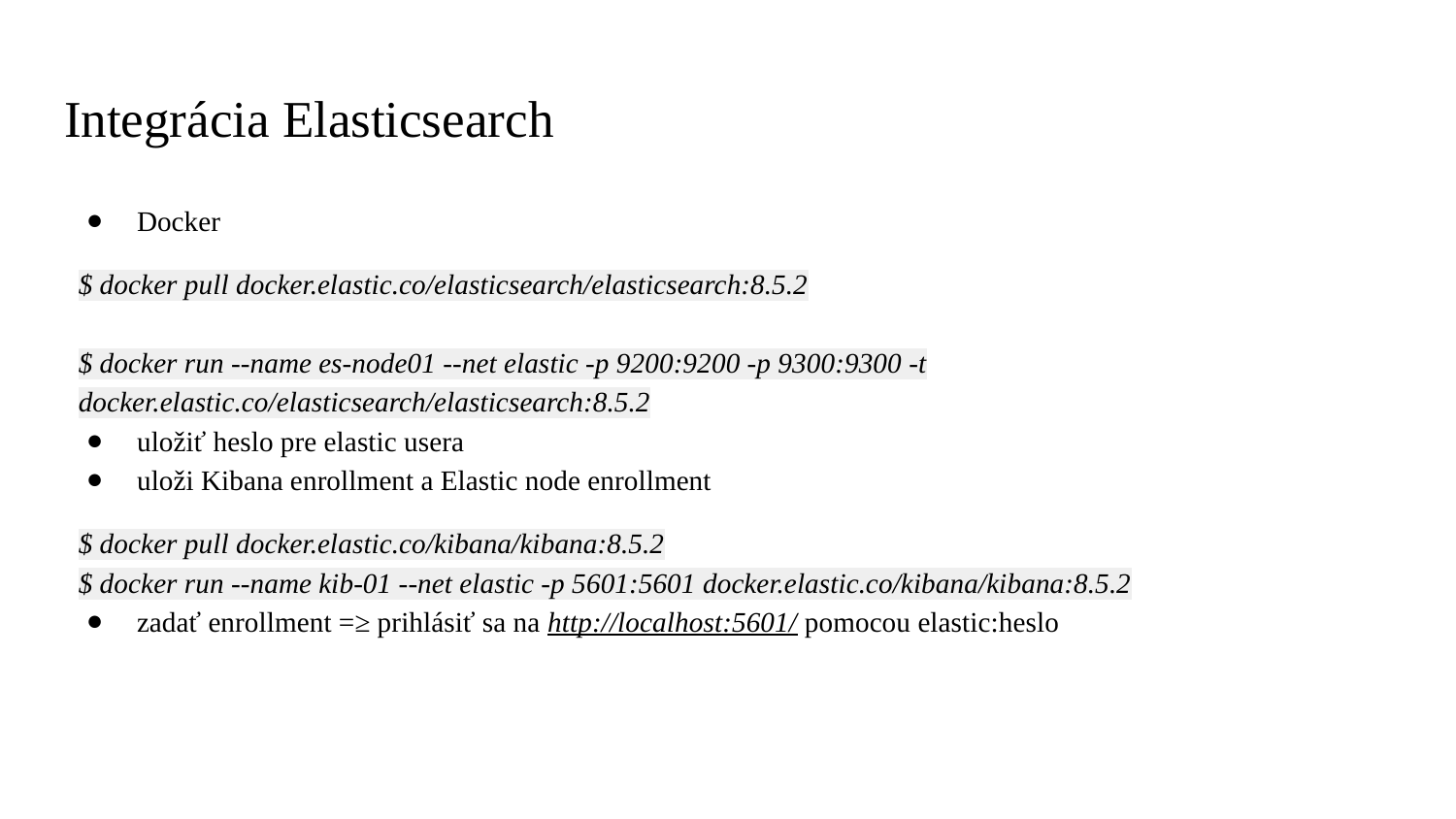

# Integrácia Elasticsearch

Docker
$ docker pull docker.elastic.co/elasticsearch/elasticsearch:8.5.2

$ docker run --name es-node01 --net elastic -p 9200:9200 -p 9300:9300 -t docker.elastic.co/elasticsearch/elasticsearch:8.5.2
uložiť heslo pre elastic usera
uloži Kibana enrollment a Elastic node enrollment
$ docker pull docker.elastic.co/kibana/kibana:8.5.2
$ docker run --name kib-01 --net elastic -p 5601:5601 docker.elastic.co/kibana/kibana:8.5.2
zadať enrollment =≥ prihlásiť sa na http://localhost:5601/ pomocou elastic:heslo